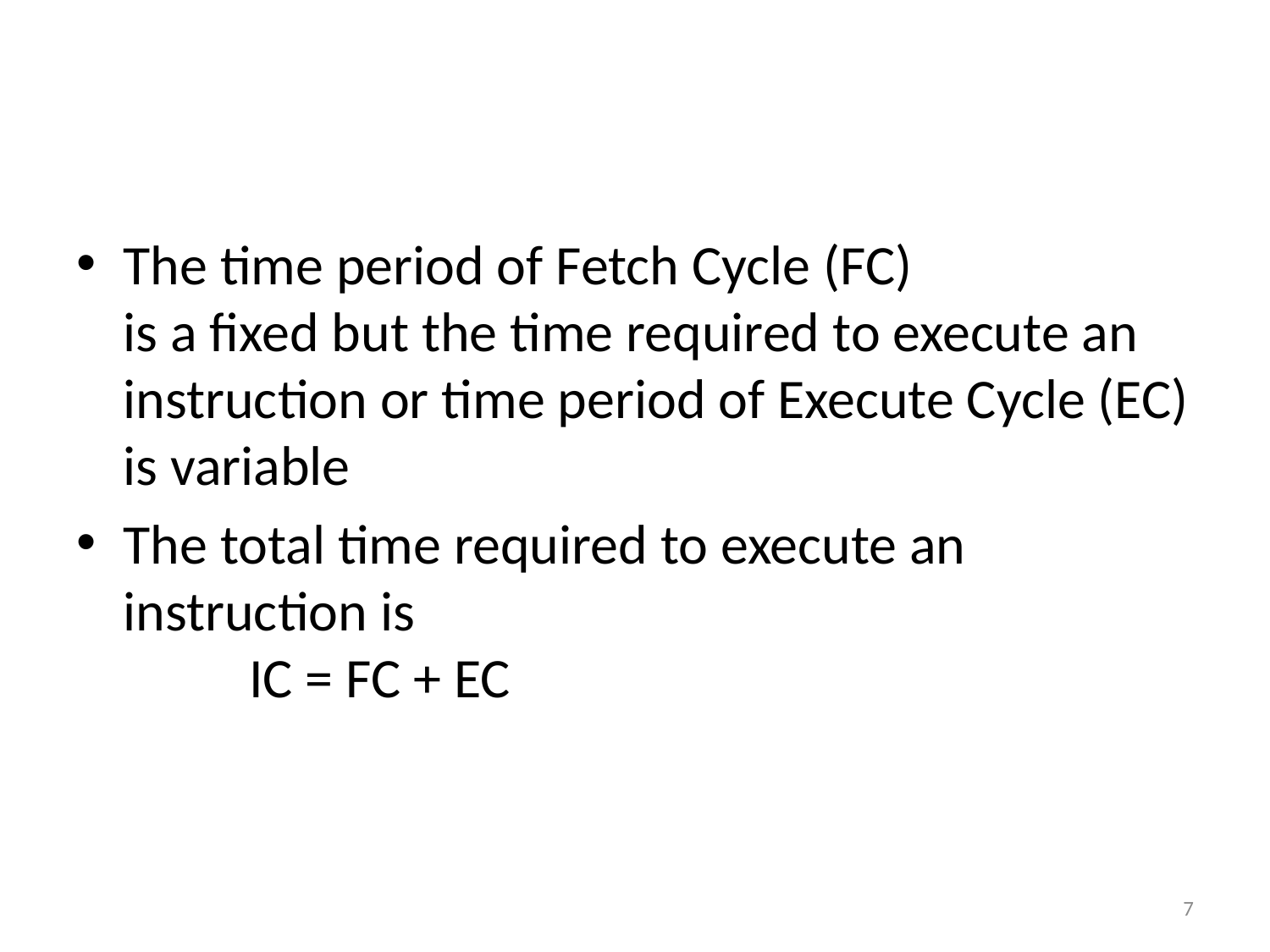

#
The time period of Fetch Cycle (FC)
is a fixed but the time required to execute an instruction or time period of Execute Cycle (EC) is variable
The total time required to execute an instruction is
			IC = FC + EC
7